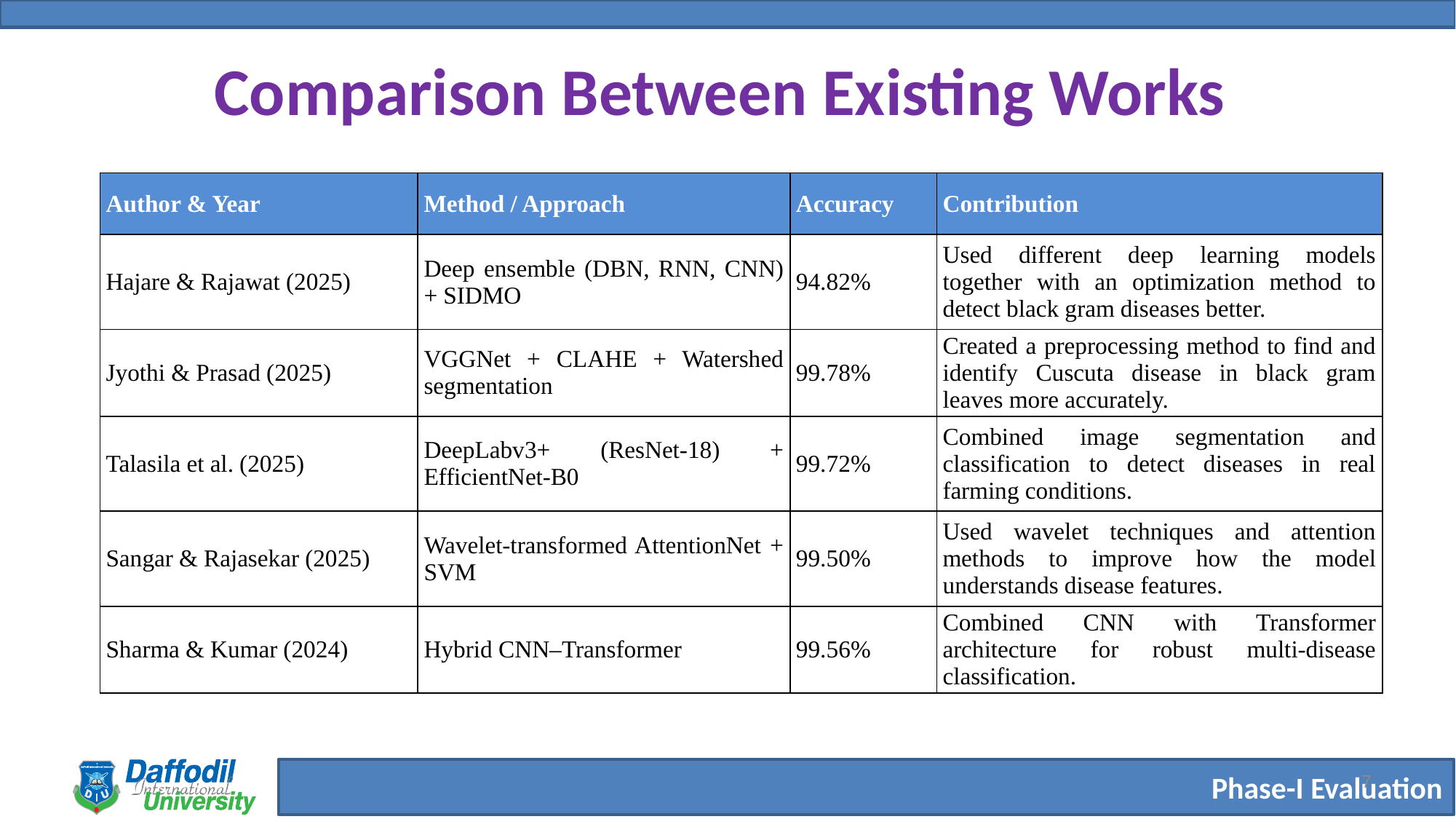

# Comparison Between Existing Works
| Author & Year | Method / Approach | Accuracy | Contribution |
| --- | --- | --- | --- |
| Hajare & Rajawat (2025) | Deep ensemble (DBN, RNN, CNN) + SIDMO | 94.82% | Used different deep learning models together with an optimization method to detect black gram diseases better. |
| Jyothi & Prasad (2025) | VGGNet + CLAHE + Watershed segmentation | 99.78% | Created a preprocessing method to find and identify Cuscuta disease in black gram leaves more accurately. |
| Talasila et al. (2025) | DeepLabv3+ (ResNet-18) + EfficientNet-B0 | 99.72% | Combined image segmentation and classification to detect diseases in real farming conditions. |
| Sangar & Rajasekar (2025) | Wavelet-transformed AttentionNet + SVM | 99.50% | Used wavelet techniques and attention methods to improve how the model understands disease features. |
| Sharma & Kumar (2024) | Hybrid CNN–Transformer | 99.56% | Combined CNN with Transformer architecture for robust multi-disease classification. |
7